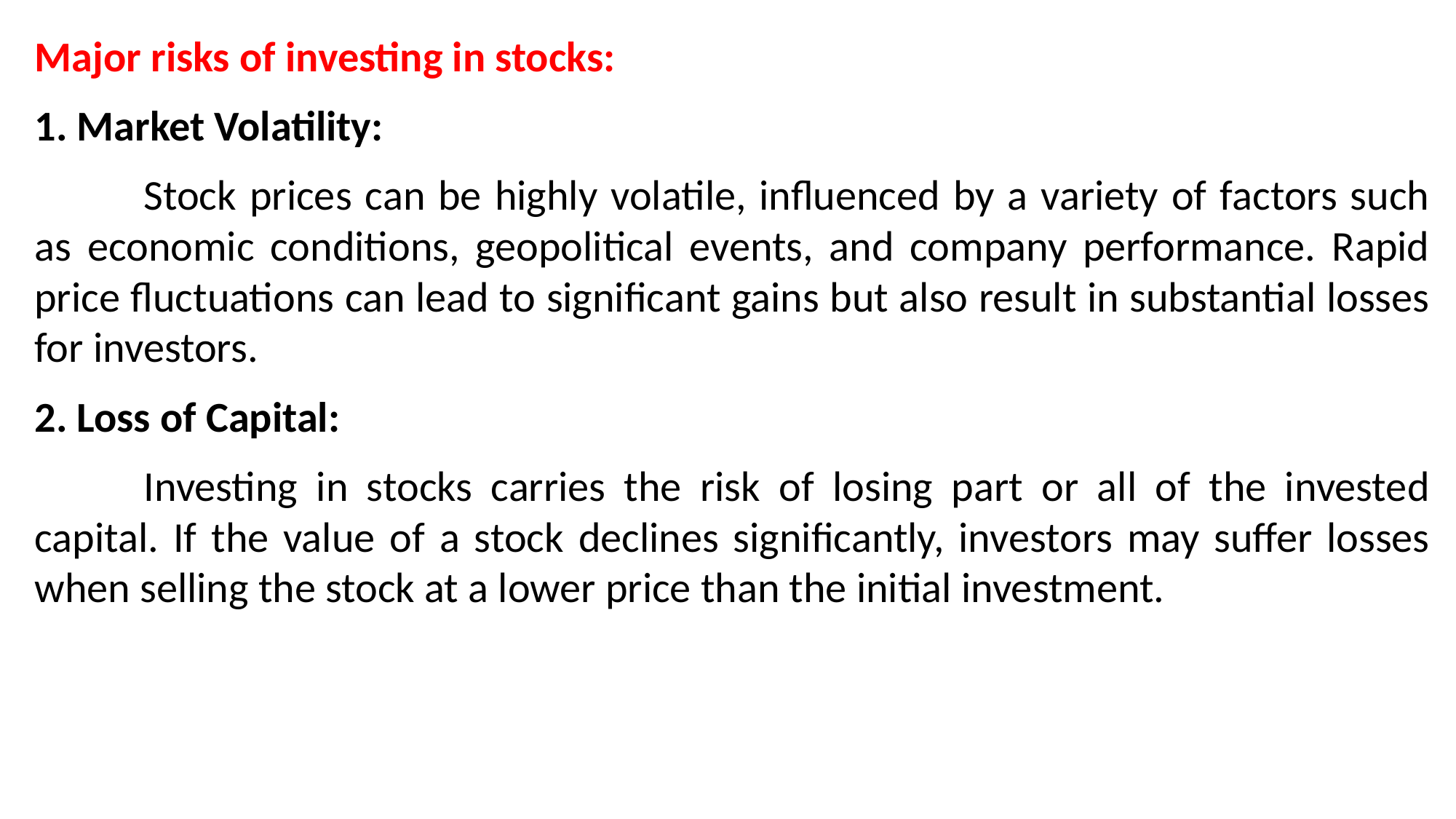

Major risks of investing in stocks:
1. Market Volatility:
	Stock prices can be highly volatile, influenced by a variety of factors such as economic conditions, geopolitical events, and company performance. Rapid price fluctuations can lead to significant gains but also result in substantial losses for investors.
2. Loss of Capital:
	Investing in stocks carries the risk of losing part or all of the invested capital. If the value of a stock declines significantly, investors may suffer losses when selling the stock at a lower price than the initial investment.